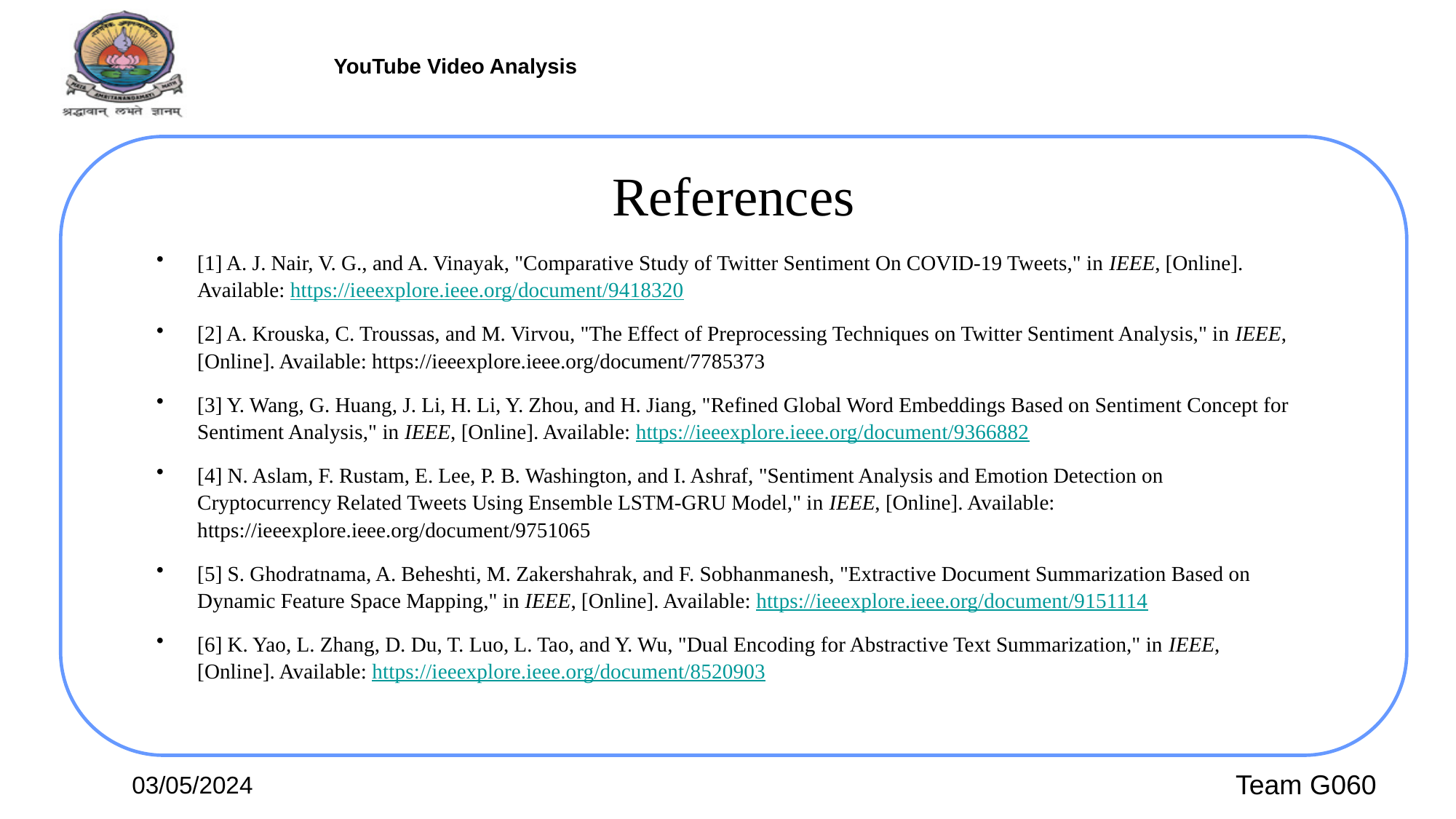

# References
[1] A. J. Nair, V. G., and A. Vinayak, "Comparative Study of Twitter Sentiment On COVID-19 Tweets," in IEEE, [Online]. Available: https://ieeexplore.ieee.org/document/9418320
[2] A. Krouska, C. Troussas, and M. Virvou, "The Effect of Preprocessing Techniques on Twitter Sentiment Analysis," in IEEE, [Online]. Available: https://ieeexplore.ieee.org/document/7785373
[3] Y. Wang, G. Huang, J. Li, H. Li, Y. Zhou, and H. Jiang, "Refined Global Word Embeddings Based on Sentiment Concept for Sentiment Analysis," in IEEE, [Online]. Available: https://ieeexplore.ieee.org/document/9366882
[4] N. Aslam, F. Rustam, E. Lee, P. B. Washington, and I. Ashraf, "Sentiment Analysis and Emotion Detection on Cryptocurrency Related Tweets Using Ensemble LSTM-GRU Model," in IEEE, [Online]. Available: https://ieeexplore.ieee.org/document/9751065
[5] S. Ghodratnama, A. Beheshti, M. Zakershahrak, and F. Sobhanmanesh, "Extractive Document Summarization Based on Dynamic Feature Space Mapping," in IEEE, [Online]. Available: https://ieeexplore.ieee.org/document/9151114
[6] K. Yao, L. Zhang, D. Du, T. Luo, L. Tao, and Y. Wu, "Dual Encoding for Abstractive Text Summarization," in IEEE, [Online]. Available: https://ieeexplore.ieee.org/document/8520903